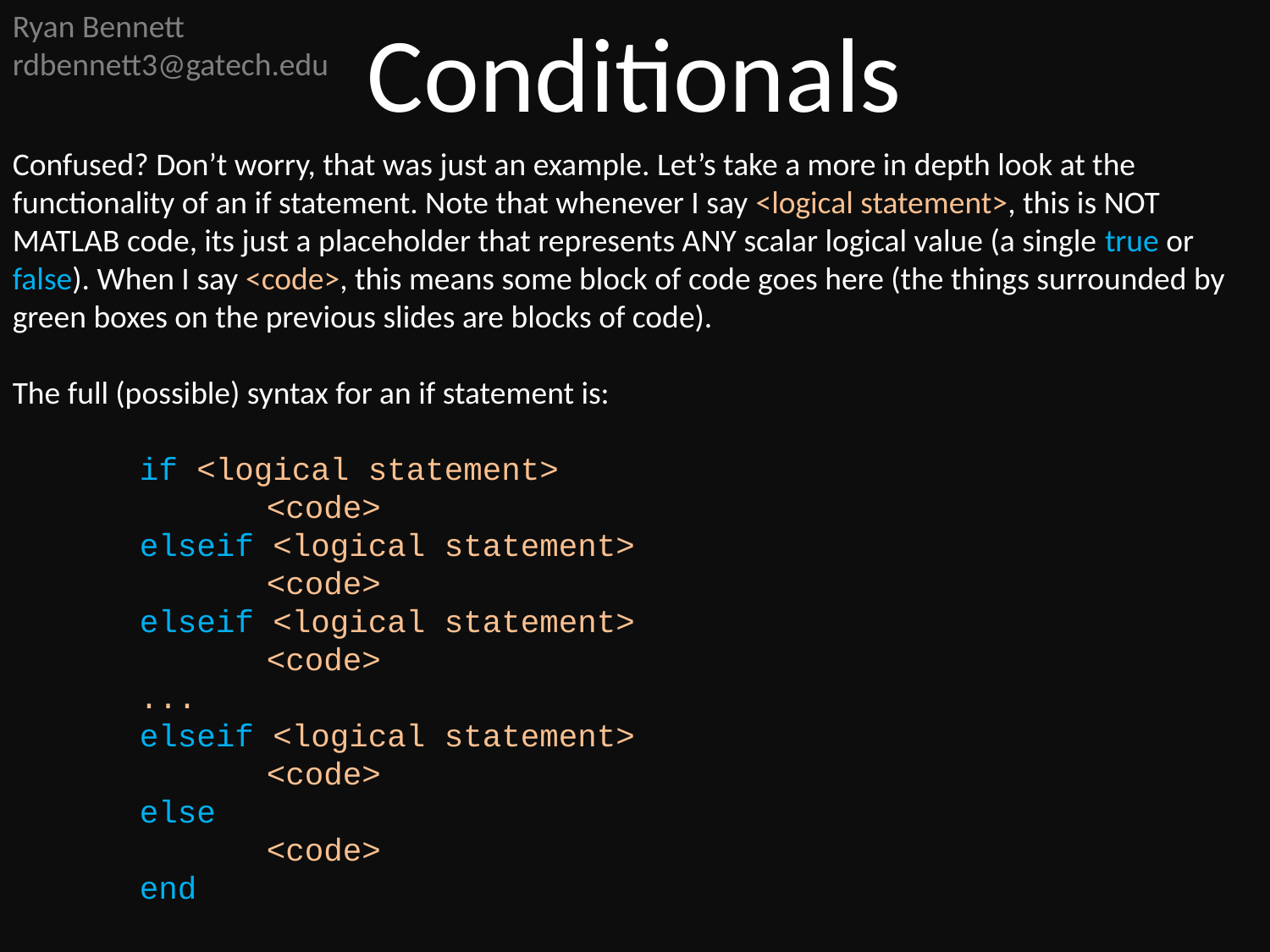

Ryan Bennett
rdbennett3@gatech.edu
Conditionals
Confused? Don’t worry, that was just an example. Let’s take a more in depth look at the functionality of an if statement. Note that whenever I say <logical statement>, this is NOT MATLAB code, its just a placeholder that represents ANY scalar logical value (a single true or false). When I say <code>, this means some block of code goes here (the things surrounded by green boxes on the previous slides are blocks of code).

The full (possible) syntax for an if statement is:

	if <logical statement>
		<code>
	elseif <logical statement>
		<code>
	elseif <logical statement>
		<code>
	...
	elseif <logical statement>
		<code>
	else
		<code>
	end